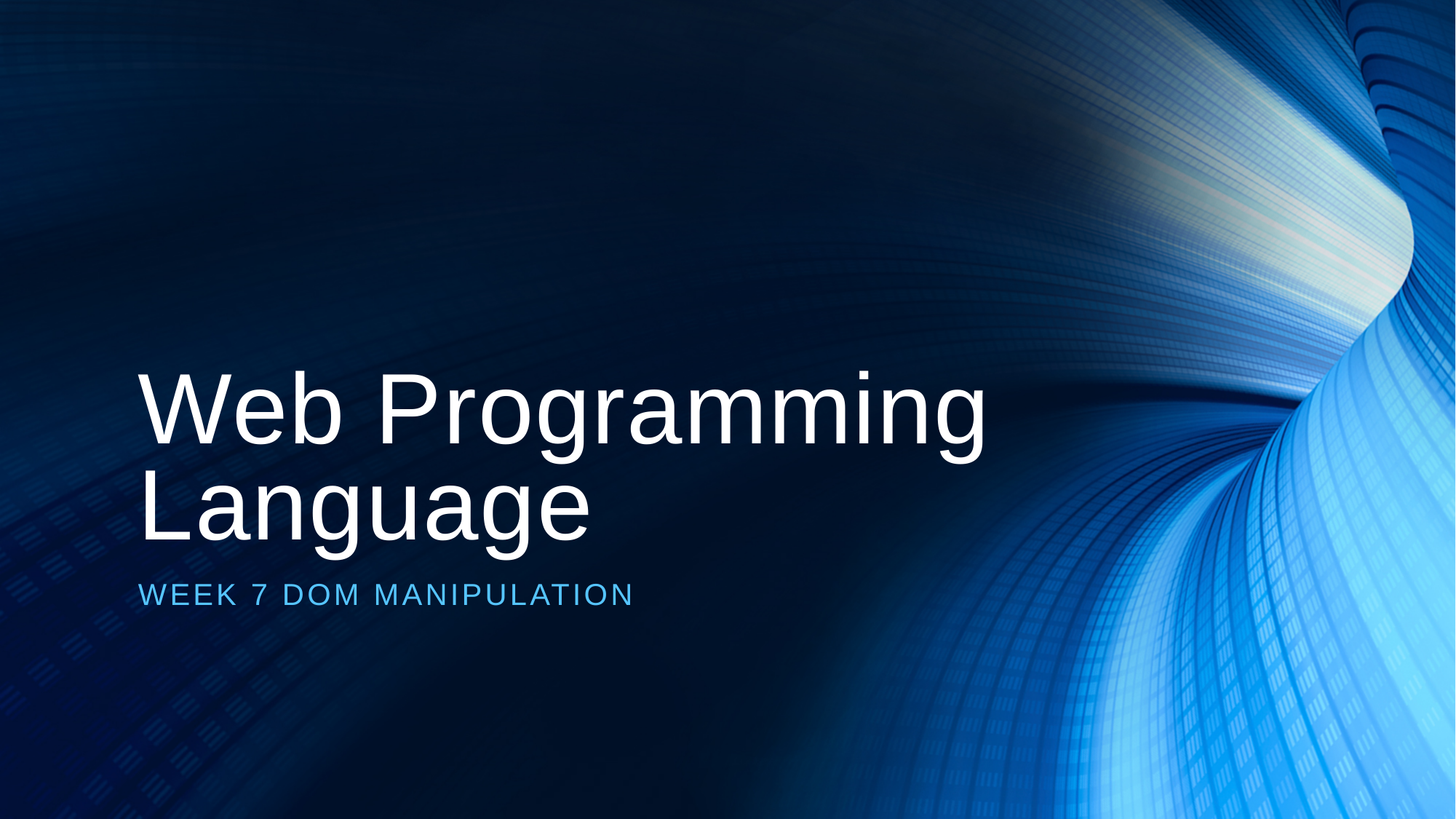

# Web Programming Language
Week 7 Dom Manipulation